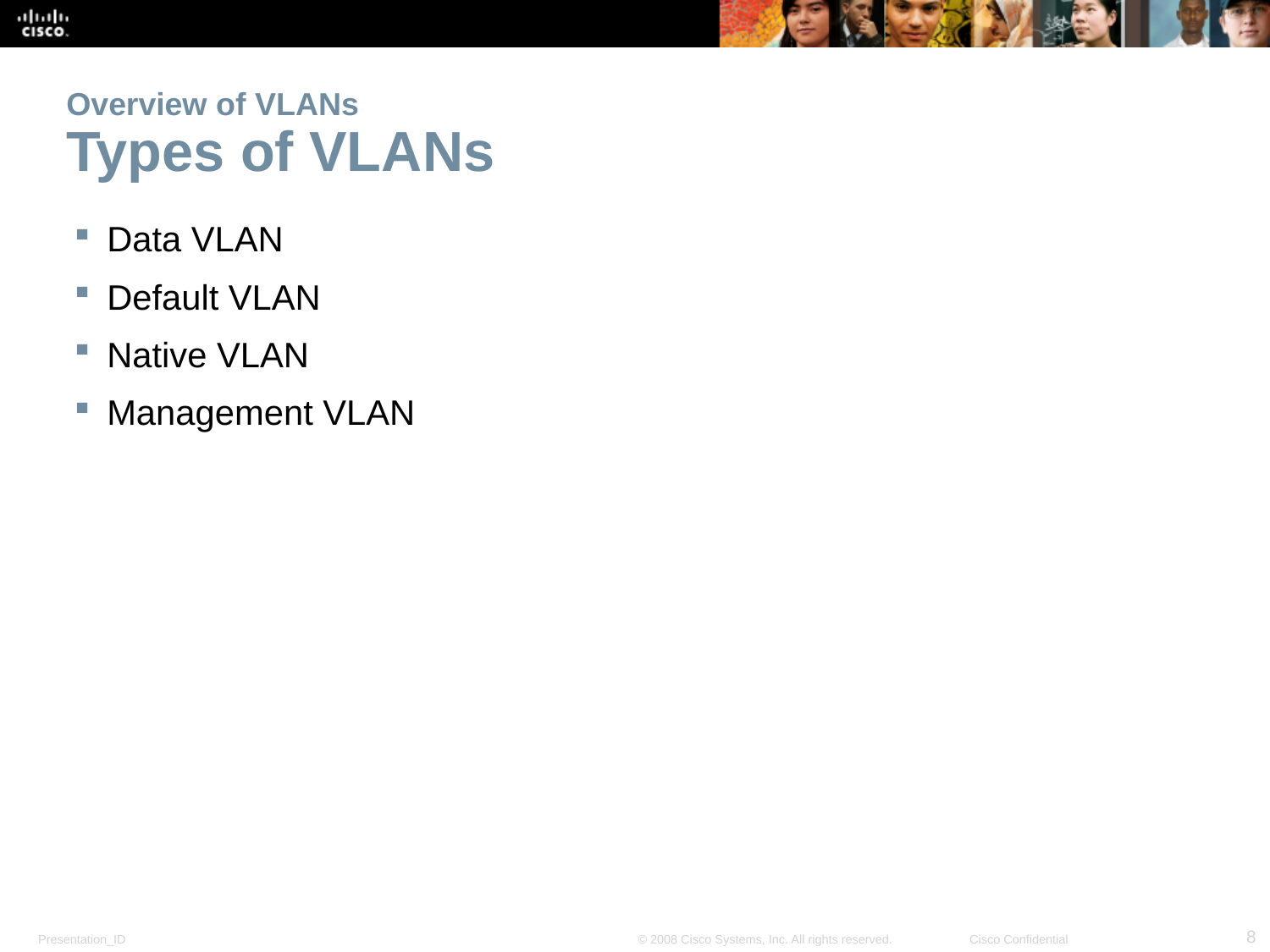

# Overview of VLANs Types of VLANs
Data VLAN
Default VLAN
Native VLAN
Management VLAN